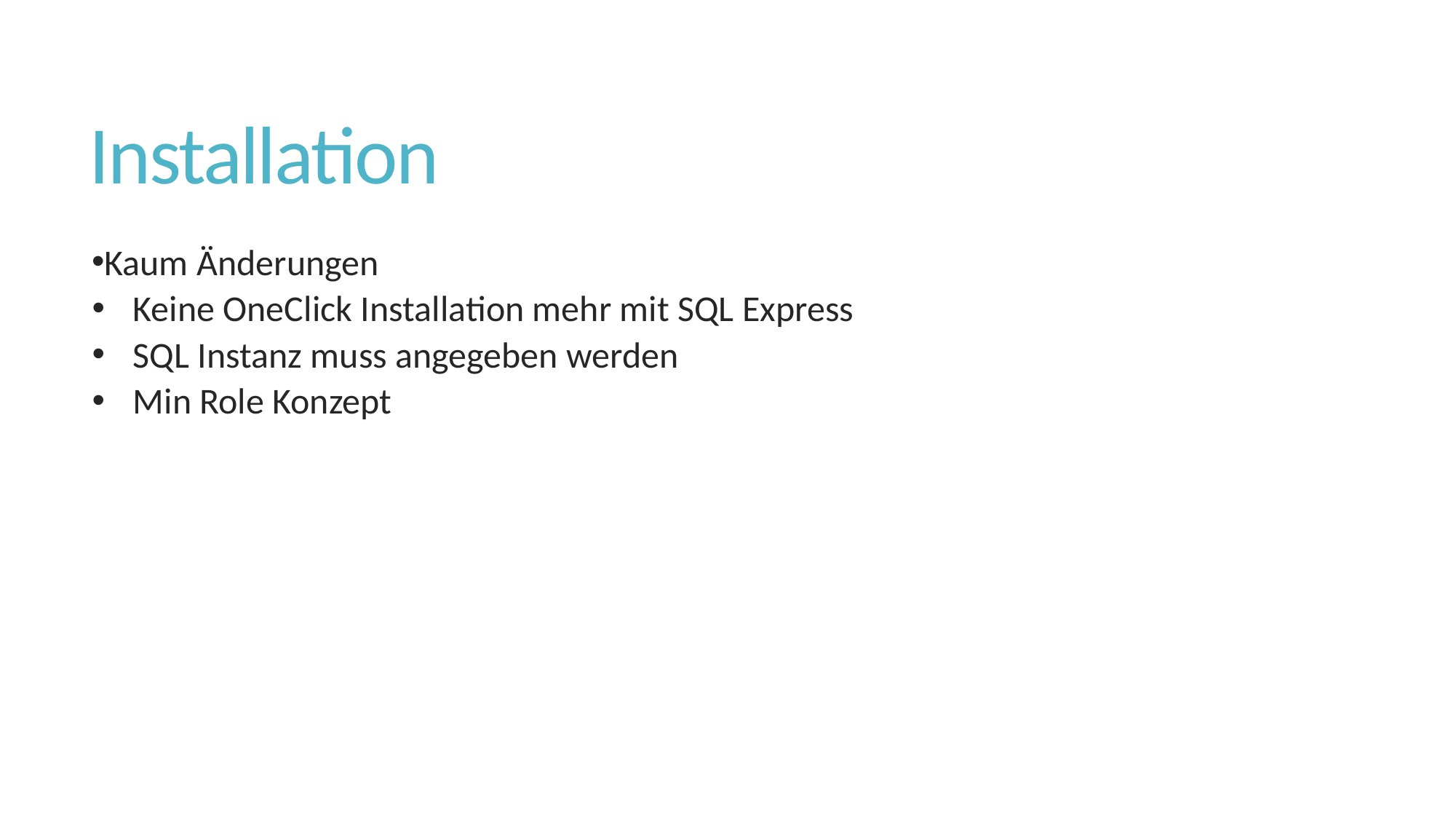

# Installation
Kaum Änderungen
Keine OneClick Installation mehr mit SQL Express
SQL Instanz muss angegeben werden
Min Role Konzept